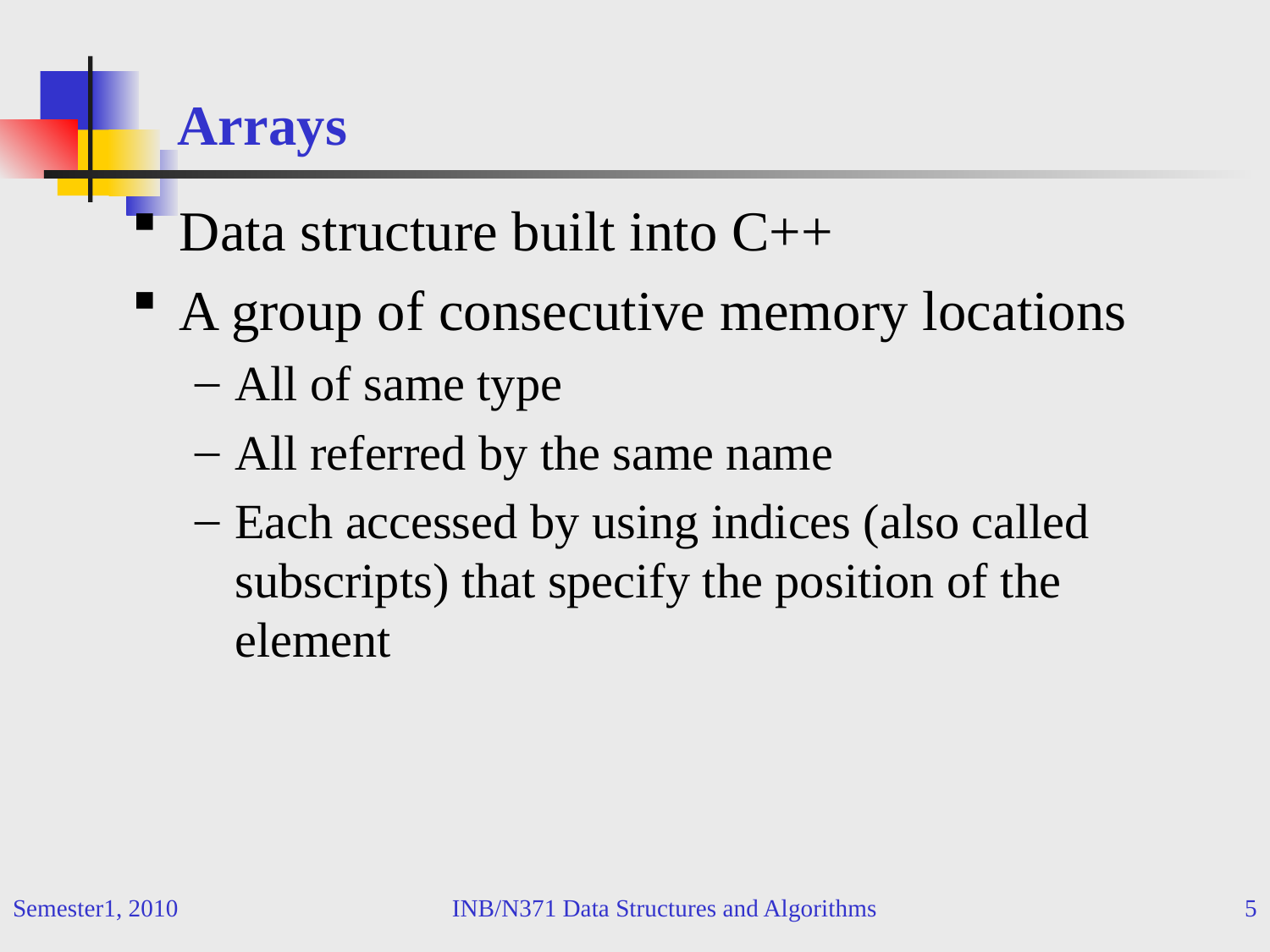

# Arrays
Data structure built into C++
A group of consecutive memory locations
All of same type
All referred by the same name
Each accessed by using indices (also called subscripts) that specify the position of the element

Semester1, 2010
INB/N371 Data Structures and Algorithms

5